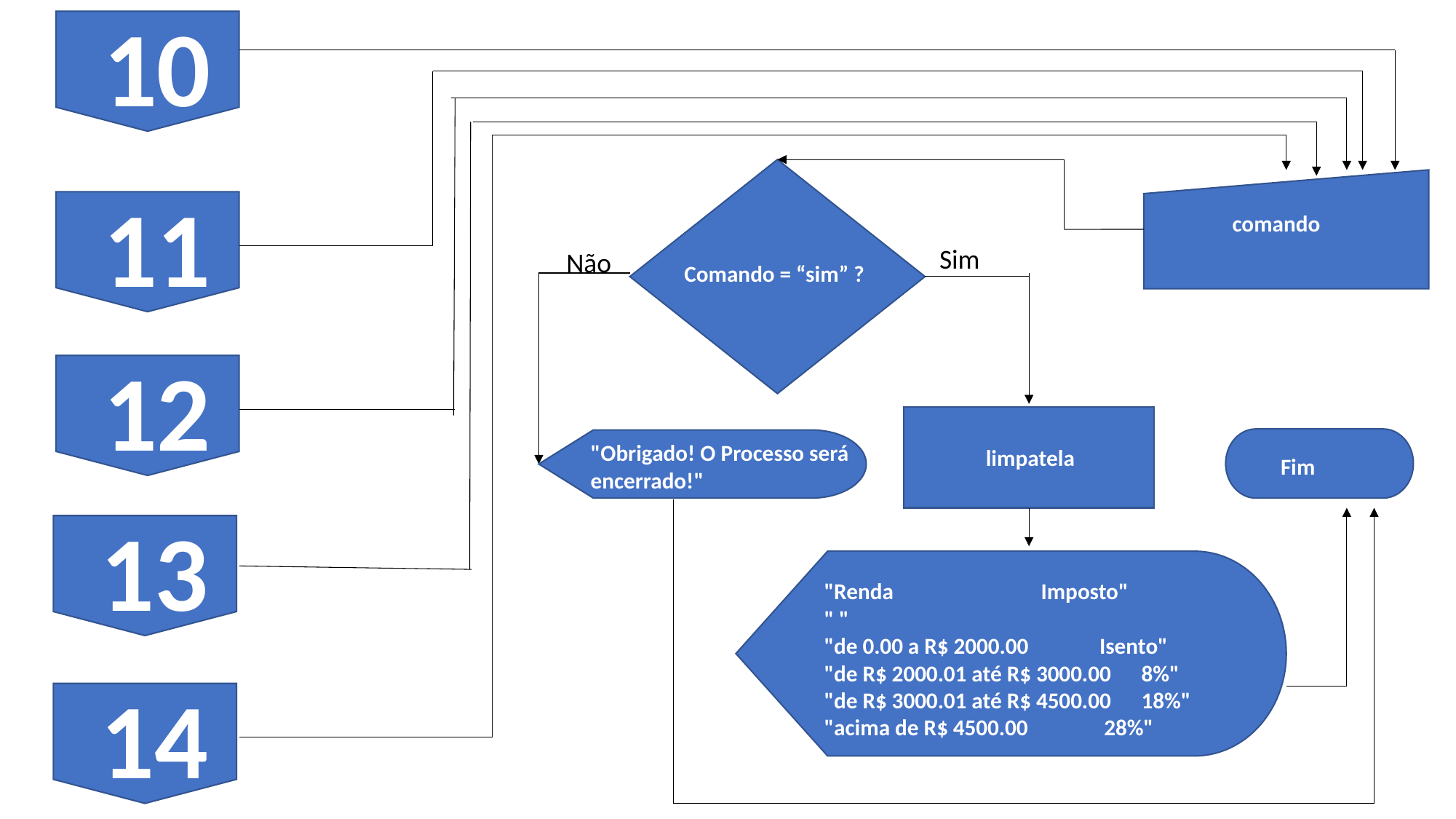

10

11

comando
Sim
Não
Comando = “sim” ?
12

"Obrigado! O Processo será encerrado!"
limpatela
Fim
13

2

"Renda                             Imposto"
" "
"de 0.00 a R$ 2000.00              Isento"
"de R$ 2000.01 até R$ 3000.00      8%"
"de R$ 3000.01 até R$ 4500.00      18%"
"acima de R$ 4500.00               28%"
14